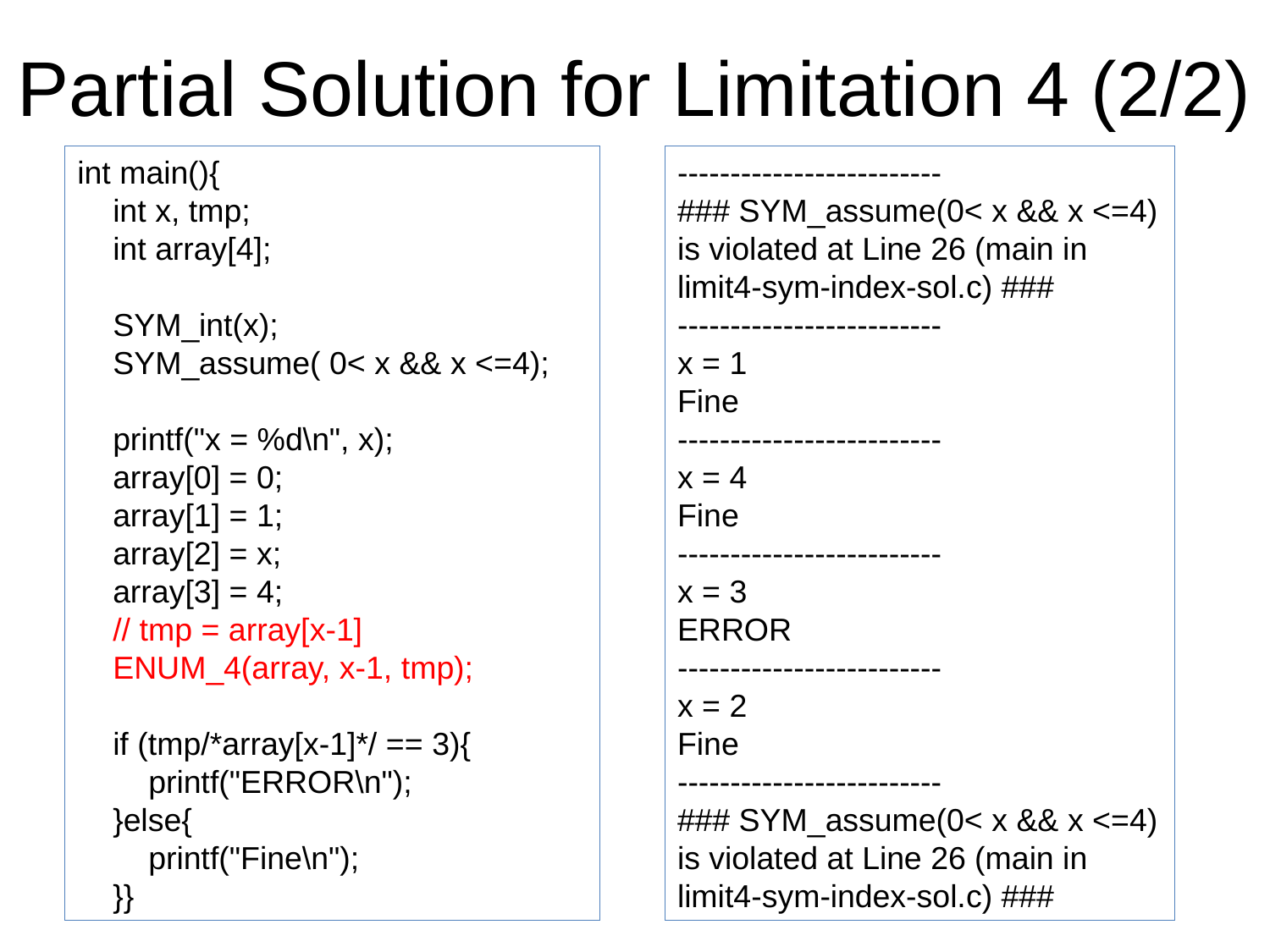

# Partial Solution for Limitation 4 (2/2)
int main(){
    int x, tmp;
    int array[4];

    SYM_int(x);
    SYM_assume( 0< x && x <=4);

    printf("x = %d\n", x);
    array[0] = 0;
    array[1] = 1;
    array[2] = x;
    array[3] = 4;
    // tmp = array[x-1]
    ENUM_4(array, x-1, tmp);

    if (tmp/*array[x-1]*/ == 3){
        printf("ERROR\n");
    }else{
        printf("Fine\n");
    }}
-------------------------
### SYM_assume(0< x && x <=4) is violated at Line 26 (main in limit4-sym-index-sol.c) ###
-------------------------
x = 1
Fine
-------------------------
x = 4
Fine
-------------------------
x = 3
ERROR
-------------------------
x = 2
Fine
-------------------------
### SYM_assume(0< x && x <=4) is violated at Line 26 (main in limit4-sym-index-sol.c) ###